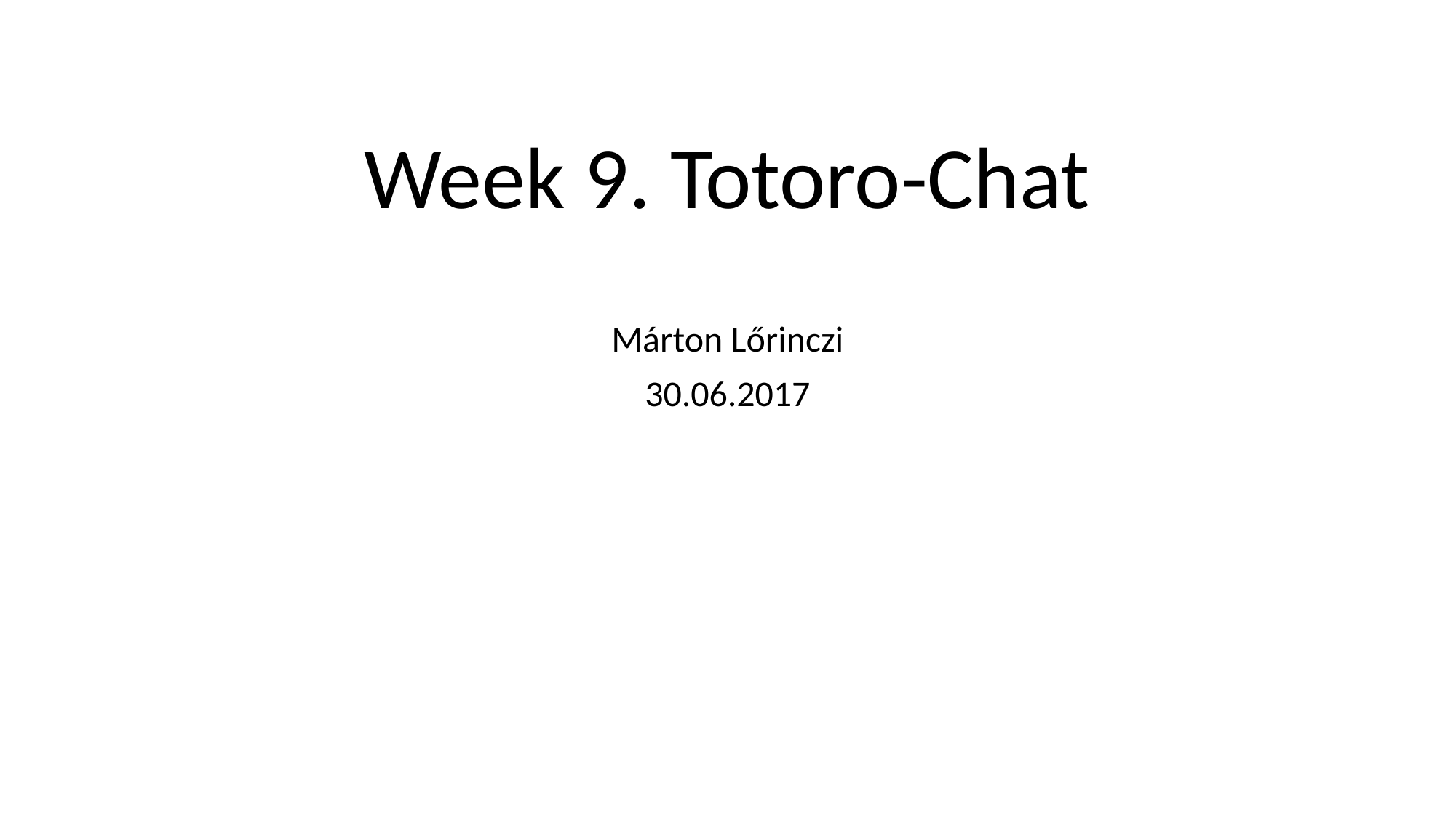

# Week 9. Totoro-Chat
Márton Lőrinczi
30.06.2017